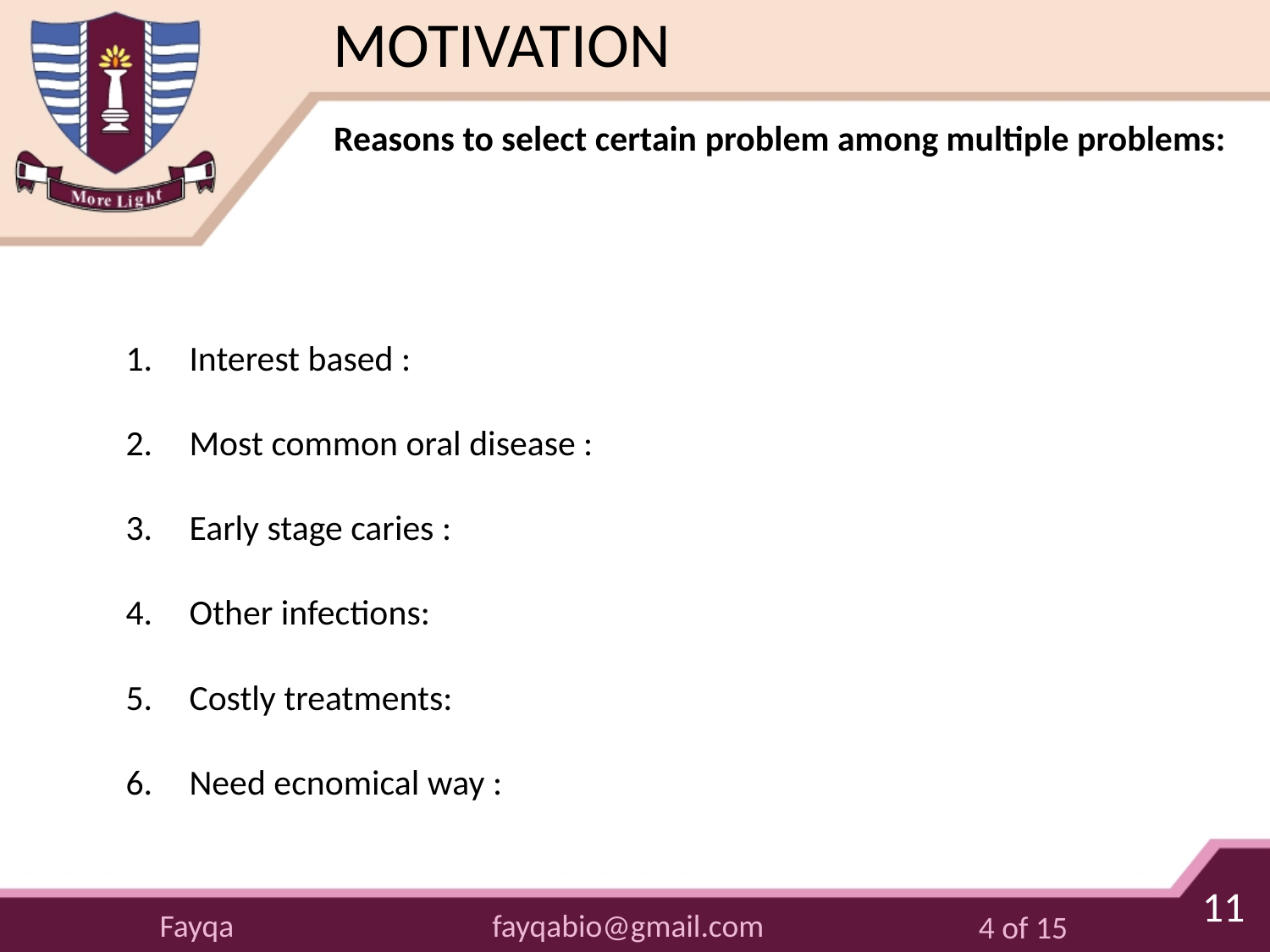

# MOTIVATION
Reasons to select certain problem among multiple problems:
Interest based :
Most common oral disease :
Early stage caries :
Other infections:
Costly treatments:
Need ecnomical way :
11
Fayqa
fayqabio@gmail.com
4 of 15